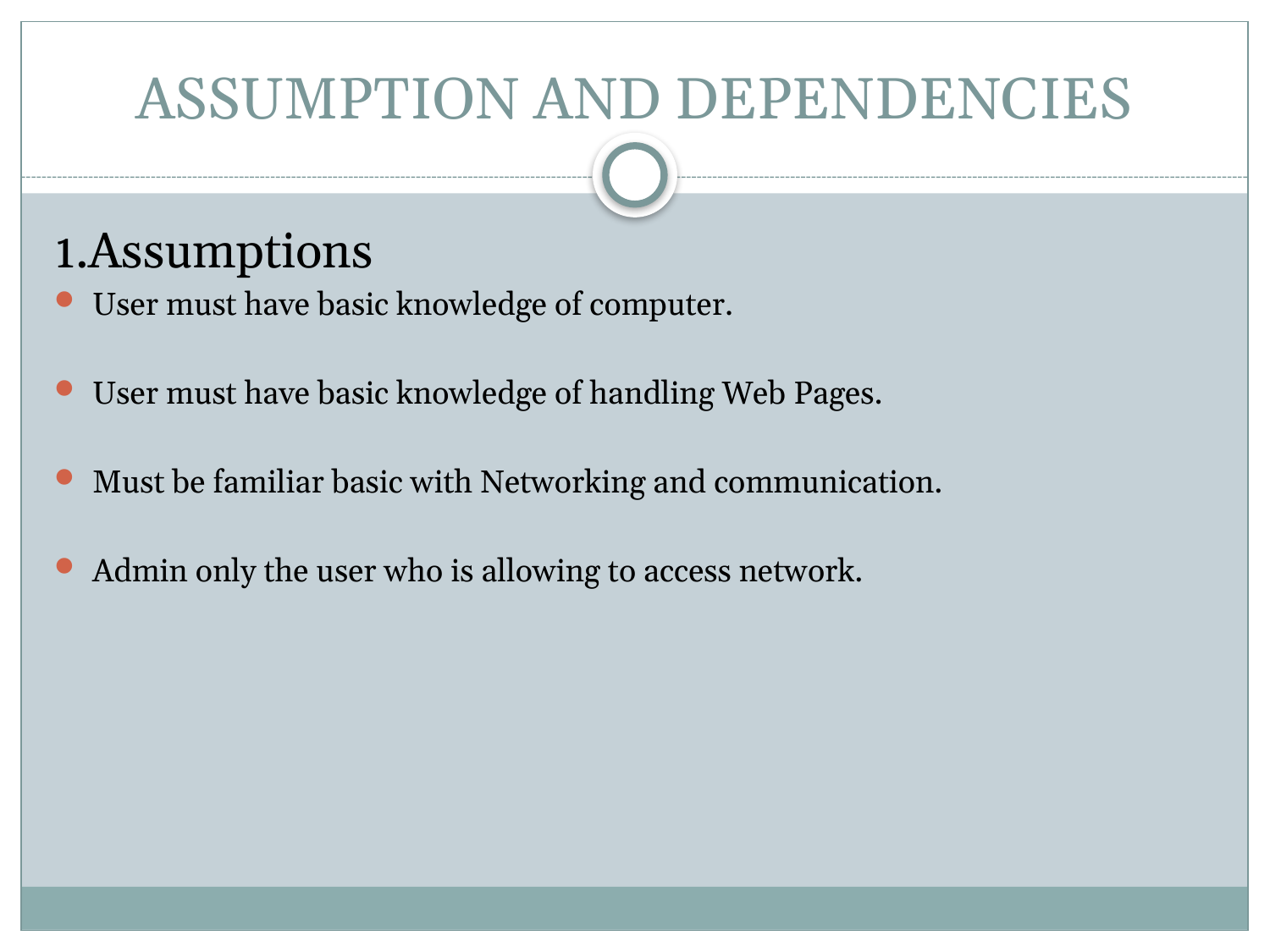

# ASSUMPTION AND DEPENDENCIES
1.Assumptions
User must have basic knowledge of computer.

User must have basic knowledge of handling Web Pages.

Must be familiar basic with Networking and communication.

Admin only the user who is allowing to access network.